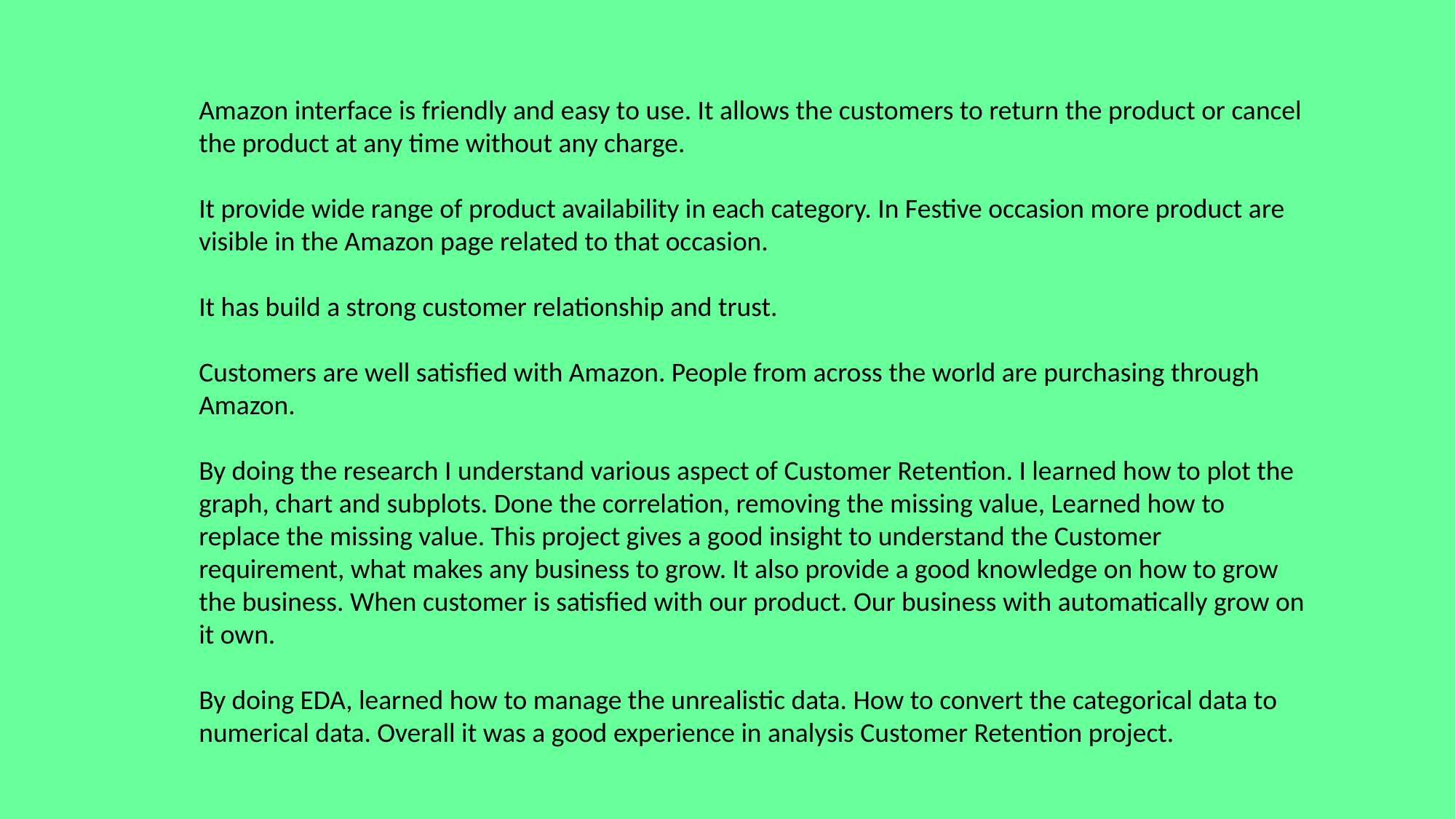

Amazon interface is friendly and easy to use. It allows the customers to return the product or cancel the product at any time without any charge.

It provide wide range of product availability in each category. In Festive occasion more product are visible in the Amazon page related to that occasion.

It has build a strong customer relationship and trust.

Customers are well satisfied with Amazon. People from across the world are purchasing through Amazon.

By doing the research I understand various aspect of Customer Retention. I learned how to plot the graph, chart and subplots. Done the correlation, removing the missing value, Learned how to replace the missing value. This project gives a good insight to understand the Customer requirement, what makes any business to grow. It also provide a good knowledge on how to grow the business. When customer is satisfied with our product. Our business with automatically grow on it own.

By doing EDA, learned how to manage the unrealistic data. How to convert the categorical data to numerical data. Overall it was a good experience in analysis Customer Retention project.